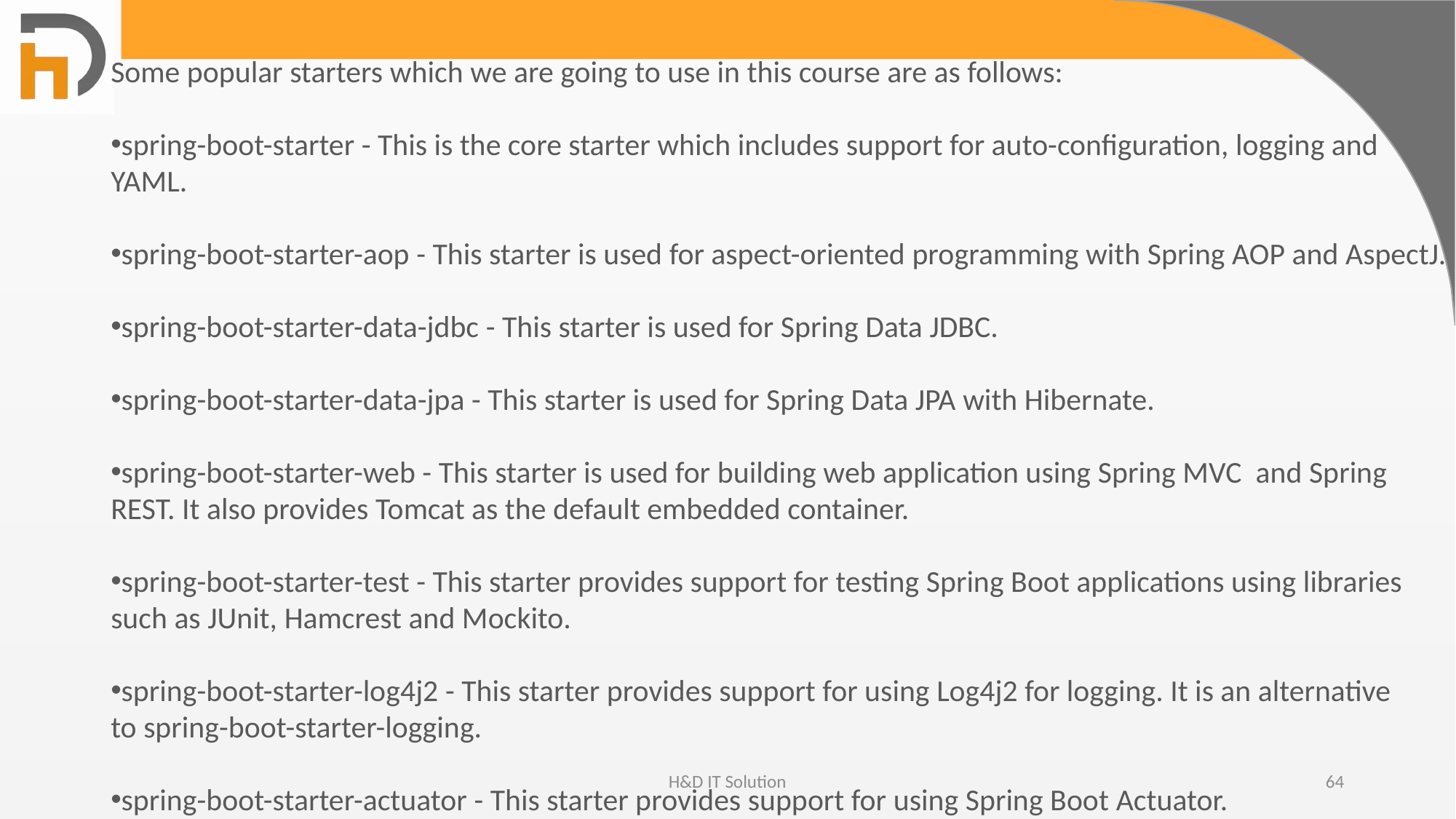

Some popular starters which we are going to use in this course are as follows:

spring-boot-starter - This is the core starter which includes support for auto-configuration, logging and YAML.

spring-boot-starter-aop - This starter is used for aspect-oriented programming with Spring AOP and AspectJ.

spring-boot-starter-data-jdbc - This starter is used for Spring Data JDBC.

spring-boot-starter-data-jpa - This starter is used for Spring Data JPA with Hibernate.

spring-boot-starter-web - This starter is used for building web application using Spring MVC  and Spring REST. It also provides Tomcat as the default embedded container.

spring-boot-starter-test - This starter provides support for testing Spring Boot applications using libraries such as JUnit, Hamcrest and Mockito.

spring-boot-starter-log4j2 - This starter provides support for using Log4j2 for logging. It is an alternative to spring-boot-starter-logging.

spring-boot-starter-actuator - This starter provides support for using Spring Boot Actuator.
H&D IT Solution
64